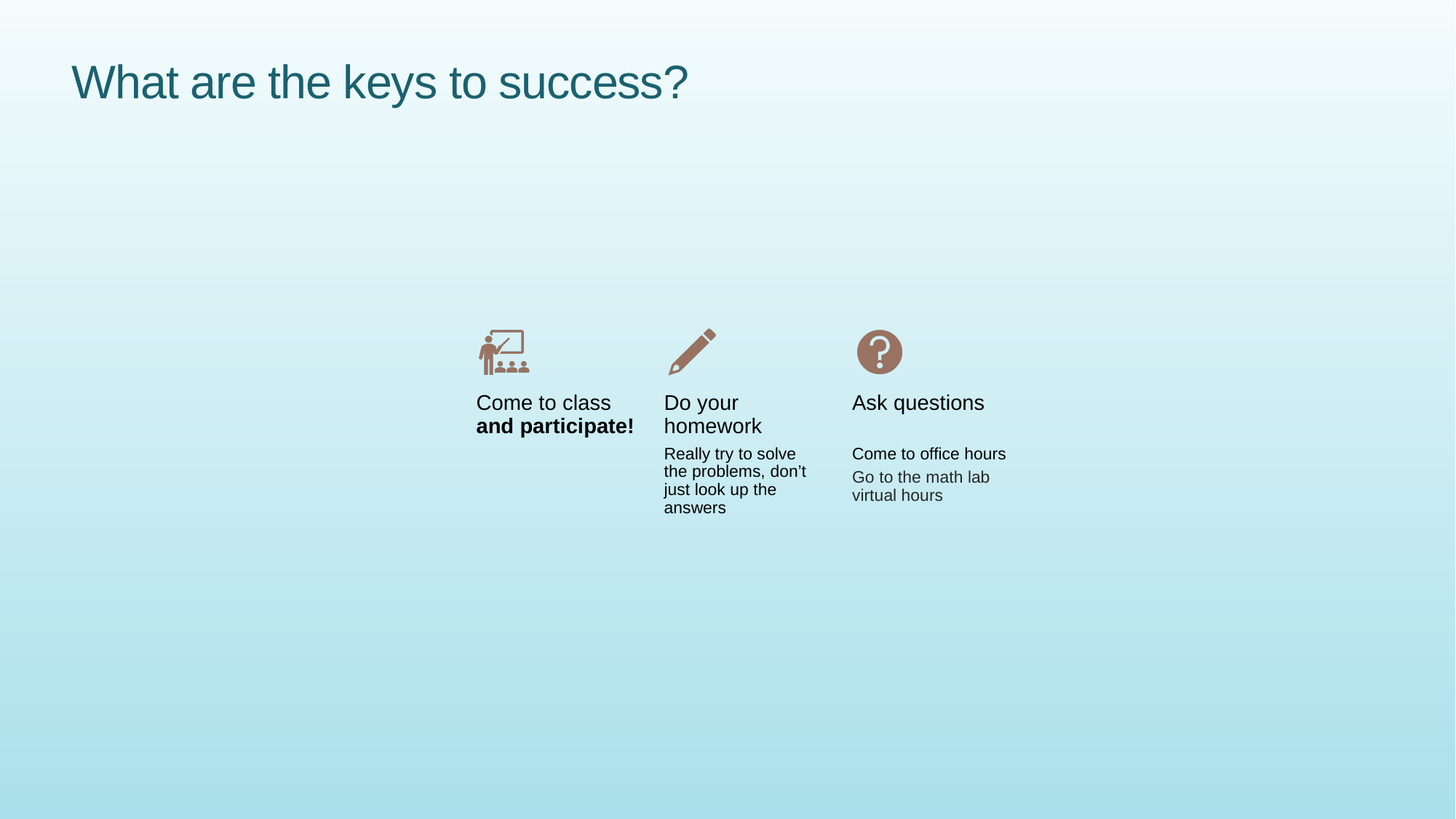

What are the keys to success?
Come to class and participate!
Do your homework
Really try to solve the problems, don’t just look up the answers
Ask questions
Come to office hours
Go to the math lab virtual hours